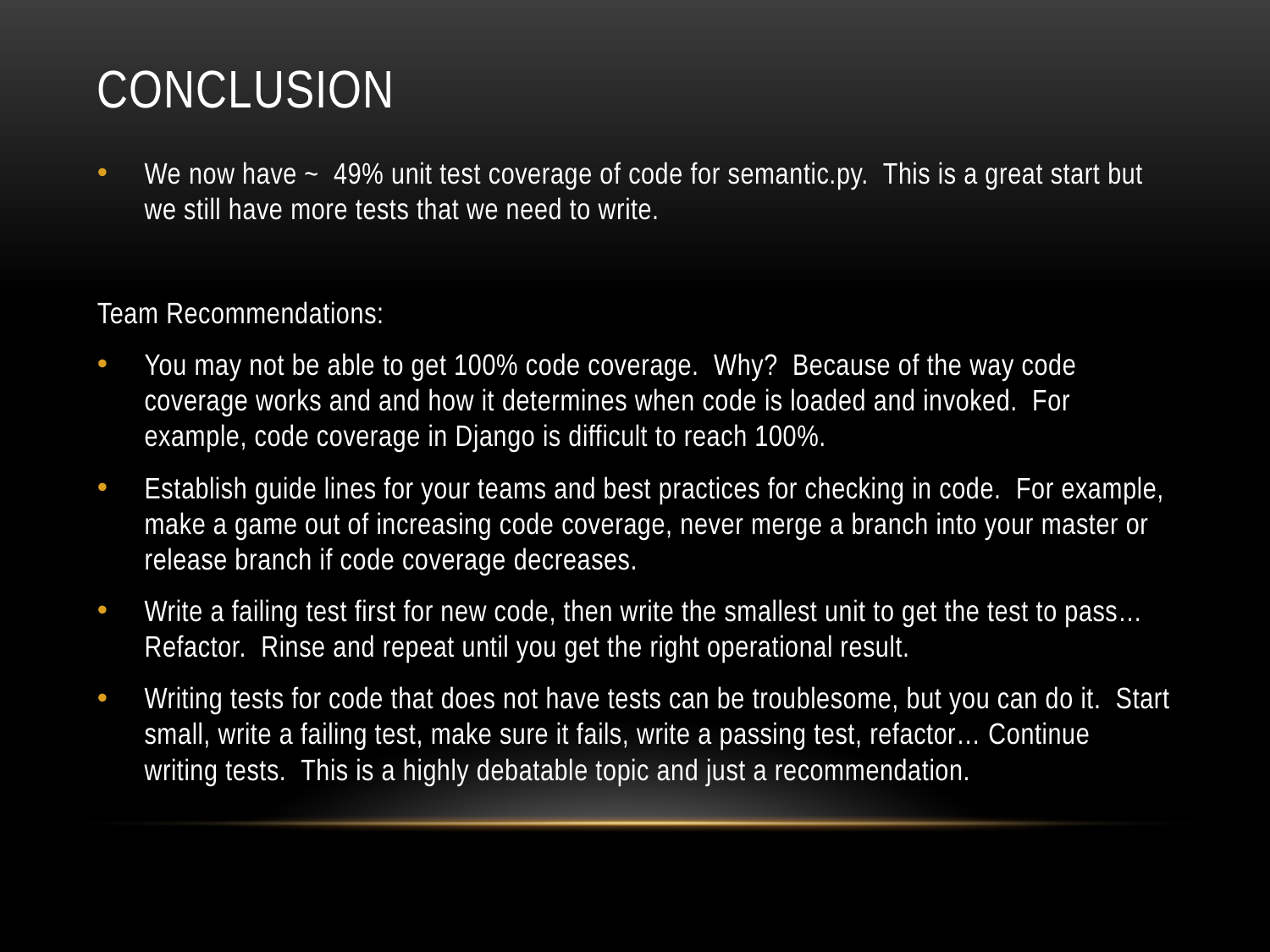

# Conclusion
We now have ~  49% unit test coverage of code for semantic.py.  This is a great start but we still have more tests that we need to write.

Team Recommendations:
You may not be able to get 100% code coverage.  Why?  Because of the way code coverage works and and how it determines when code is loaded and invoked.  For example, code coverage in Django is difficult to reach 100%.
Establish guide lines for your teams and best practices for checking in code.  For example, make a game out of increasing code coverage, never merge a branch into your master or release branch if code coverage decreases.
Write a failing test first for new code, then write the smallest unit to get the test to pass… Refactor.  Rinse and repeat until you get the right operational result.
Writing tests for code that does not have tests can be troublesome, but you can do it.  Start small, write a failing test, make sure it fails, write a passing test, refactor… Continue writing tests.  This is a highly debatable topic and just a recommendation.